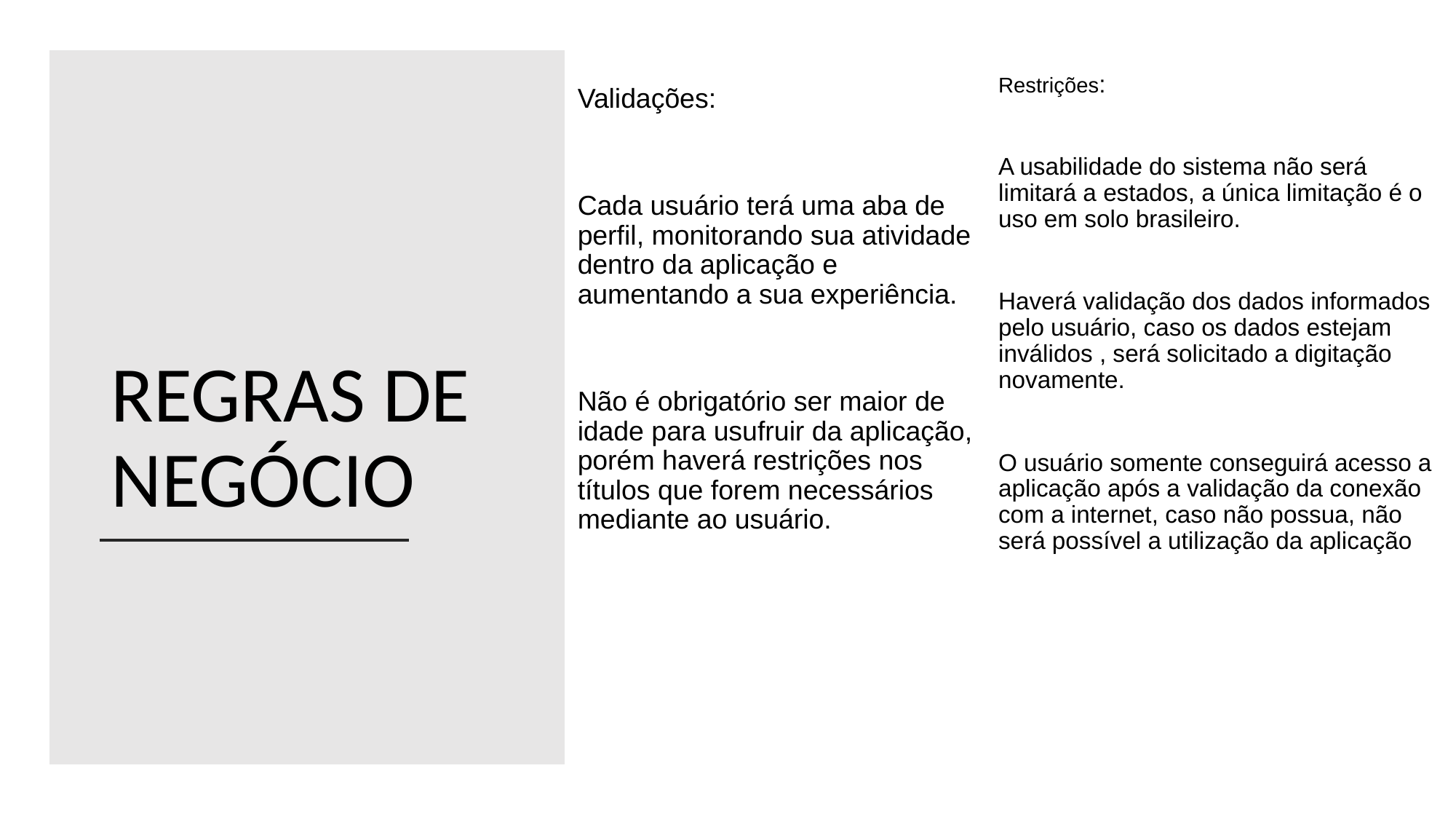

Restrições:

A usabilidade do sistema não será limitará a estados, a única limitação é o uso em solo brasileiro.

Haverá validação dos dados informados pelo usuário, caso os dados estejam inválidos , será solicitado a digitação novamente.

O usuário somente conseguirá acesso a aplicação após a validação da conexão com a internet, caso não possua, não será possível a utilização da aplicação
Validações:

Cada usuário terá uma aba de perfil, monitorando sua atividade dentro da aplicação e aumentando a sua experiência.

Não é obrigatório ser maior de idade para usufruir da aplicação, porém haverá restrições nos títulos que forem necessários mediante ao usuário.
# REGRAS DE NEGÓCIO